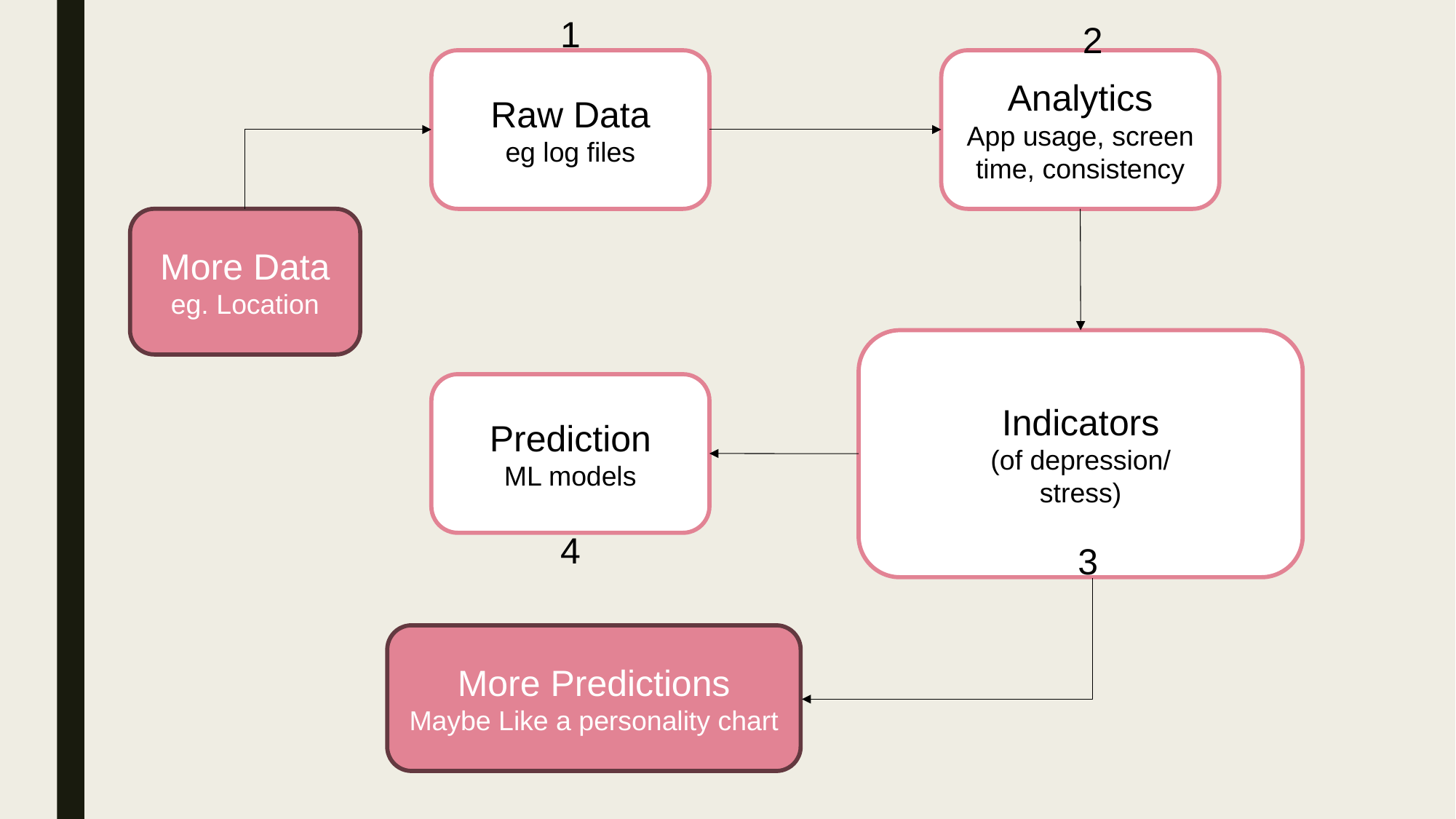

1
2
Raw Data
eg log files
Analytics
App usage, screen time, consistency
More Data
eg. Location
Indicators
(of depression/
stress)
Prediction
ML models
4
3
More Predictions
Maybe Like a personality chart